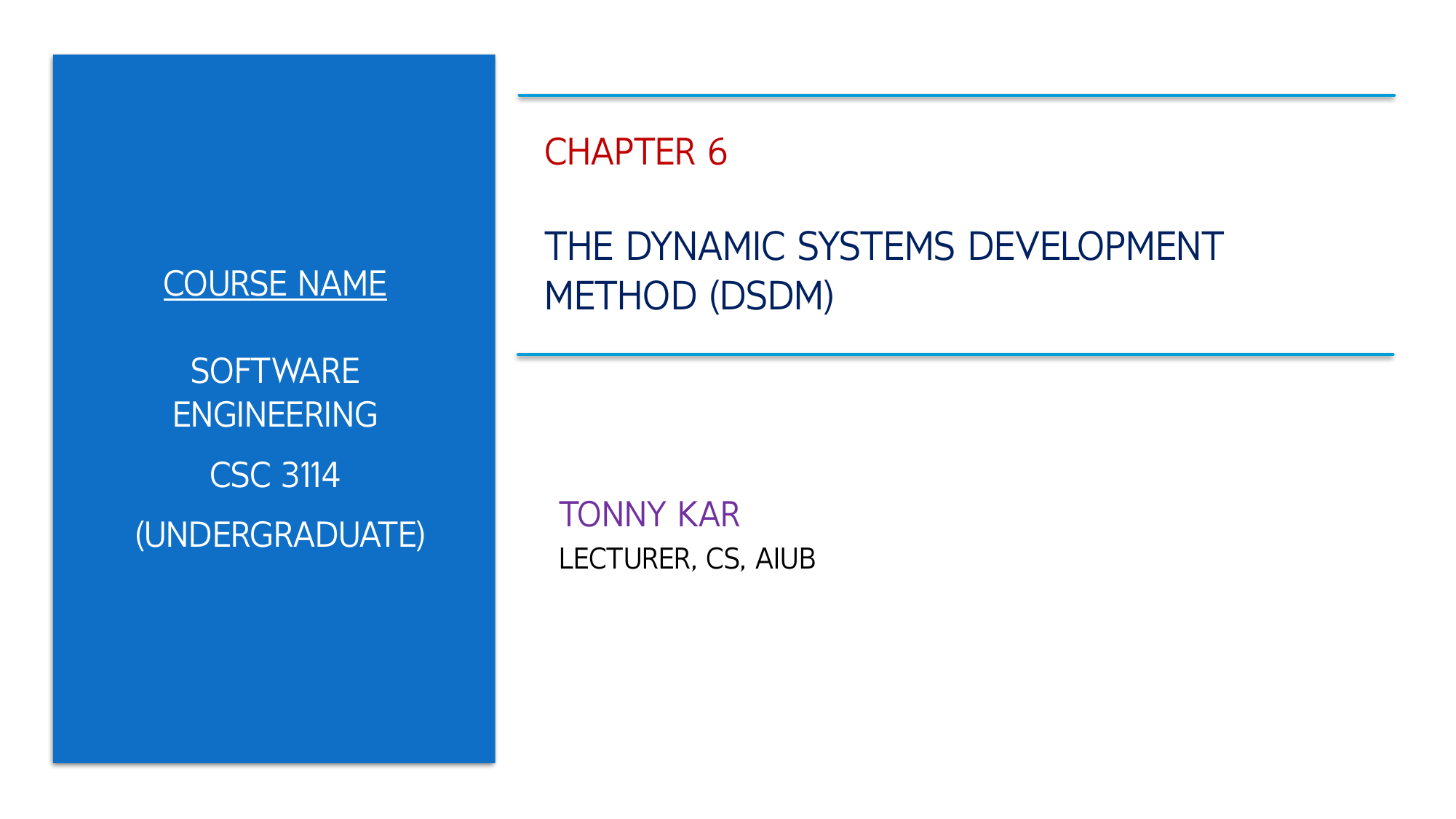

Chapter 6
The Dynamic Systems Development Method (DSDM)
Software engineering (Undergraduate)
Course Name
software engineering
CSC 3114
 (Undergraduate)

Tonny Kar
Lecturer, CS, AIUB